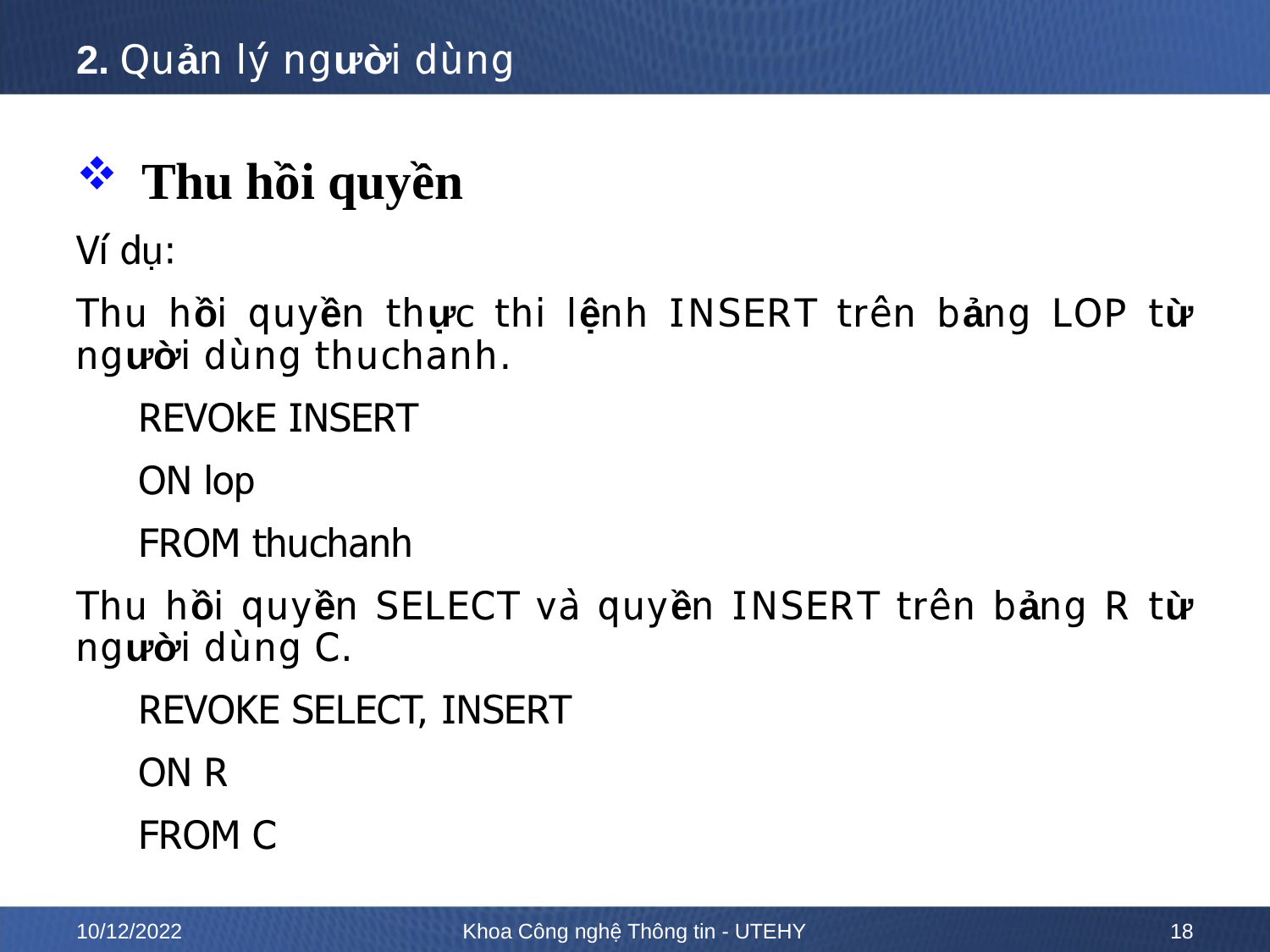

# 2. Quản lý người dùng
Thu hồi quyền
Ví dụ:
Thu hồi quyền thực thi lệnh INSERT trên bảng LOP từ người dùng thuchanh.
			REVOkE INSERT
			ON lop
			FROM thuchanh
Thu hồi quyền SELECT và quyền INSERT trên bảng R từ người dùng C.
			REVOKE SELECT, INSERT
			ON R
			FROM C

10/12/2022
Khoa Công nghệ Thông tin - UTEHY
18